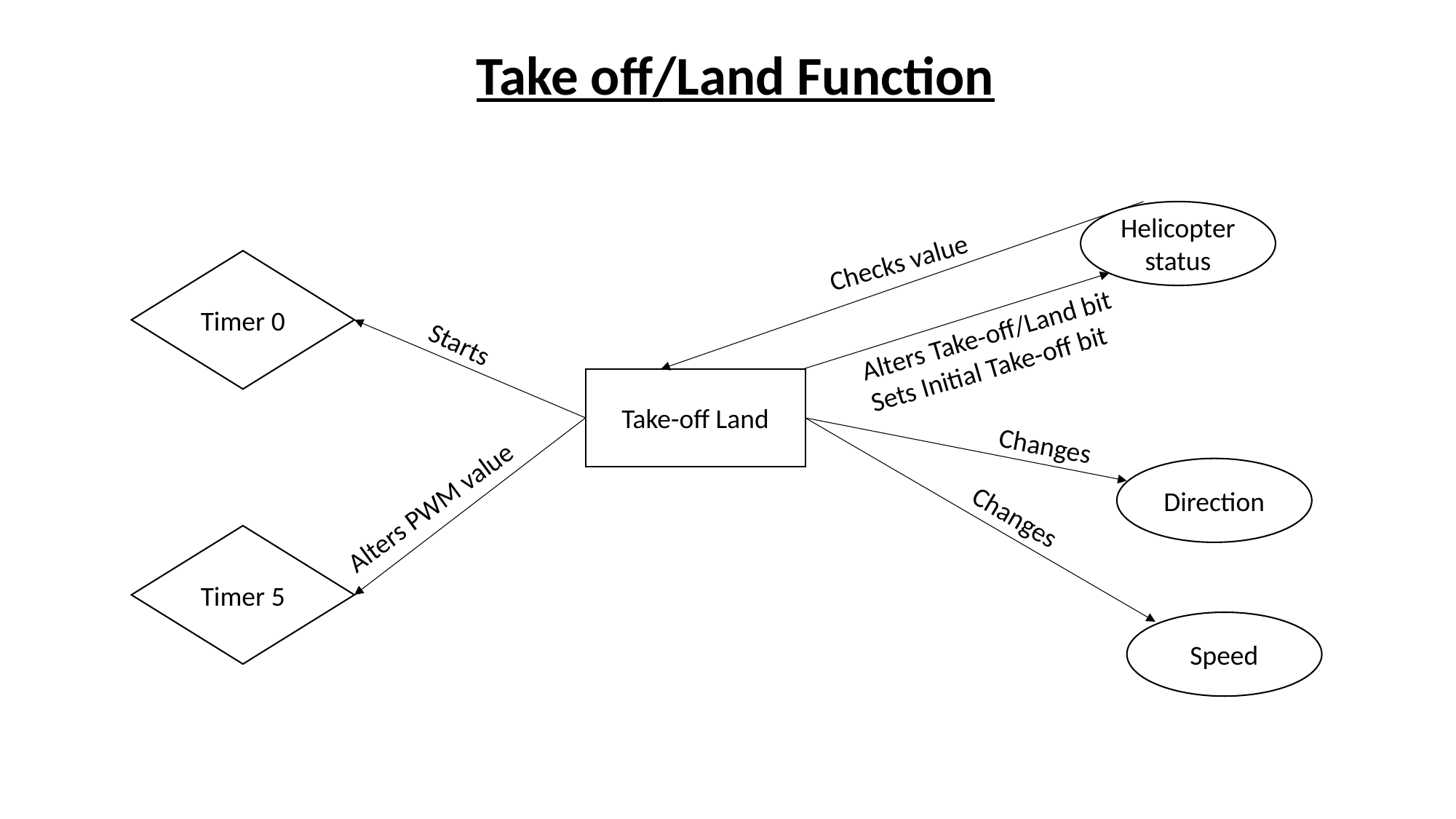

Take off/Land Function
Helicopter status
Checks value
Timer 0
Alters Take-off/Land bit
Sets Initial Take-off bit
Starts
Take-off Land
Changes
Direction
Alters PWM value
Changes
Timer 5
Speed